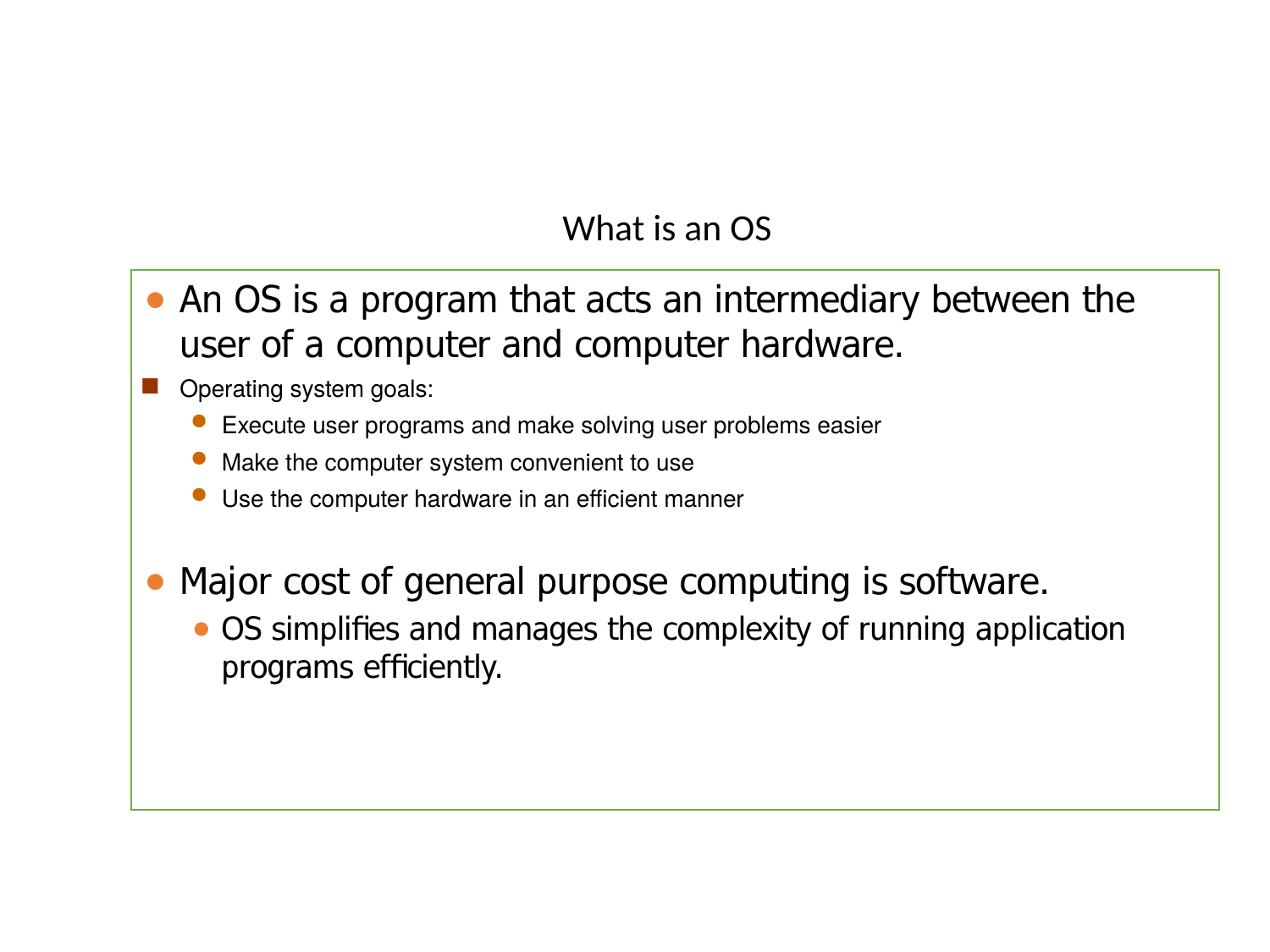

# What is an OS
An OS is a program that acts an intermediary between the user of a computer and computer hardware.
Operating system goals:
Execute user programs and make solving user problems easier
Make the computer system convenient to use
Use the computer hardware in an efficient manner

Major cost of general purpose computing is software.
OS simplifies and manages the complexity of running application programs efficiently.